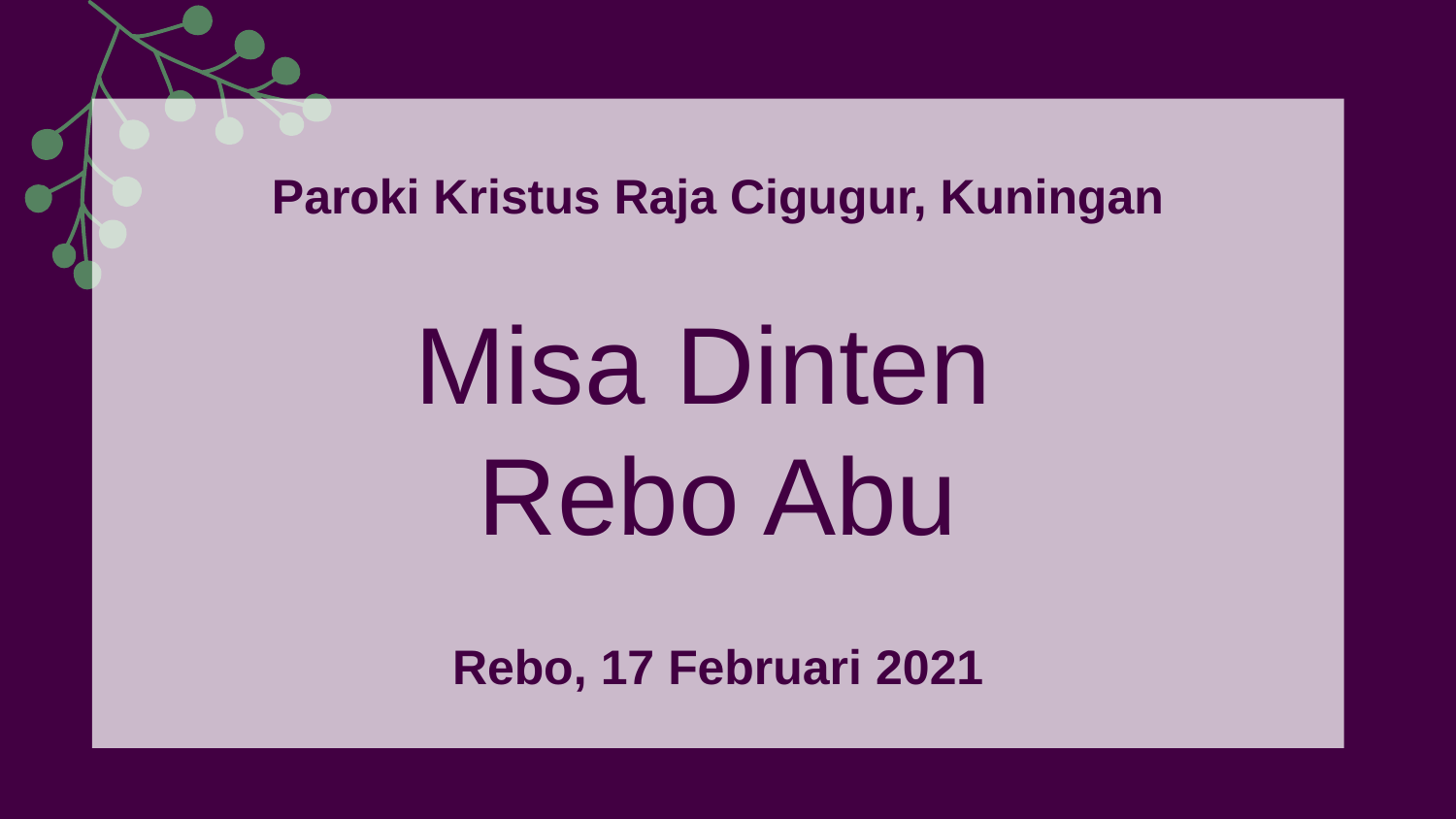

Paroki Kristus Raja Cigugur, Kuningan
# Misa Dinten Rebo Abu
Rebo, 17 Februari 2021